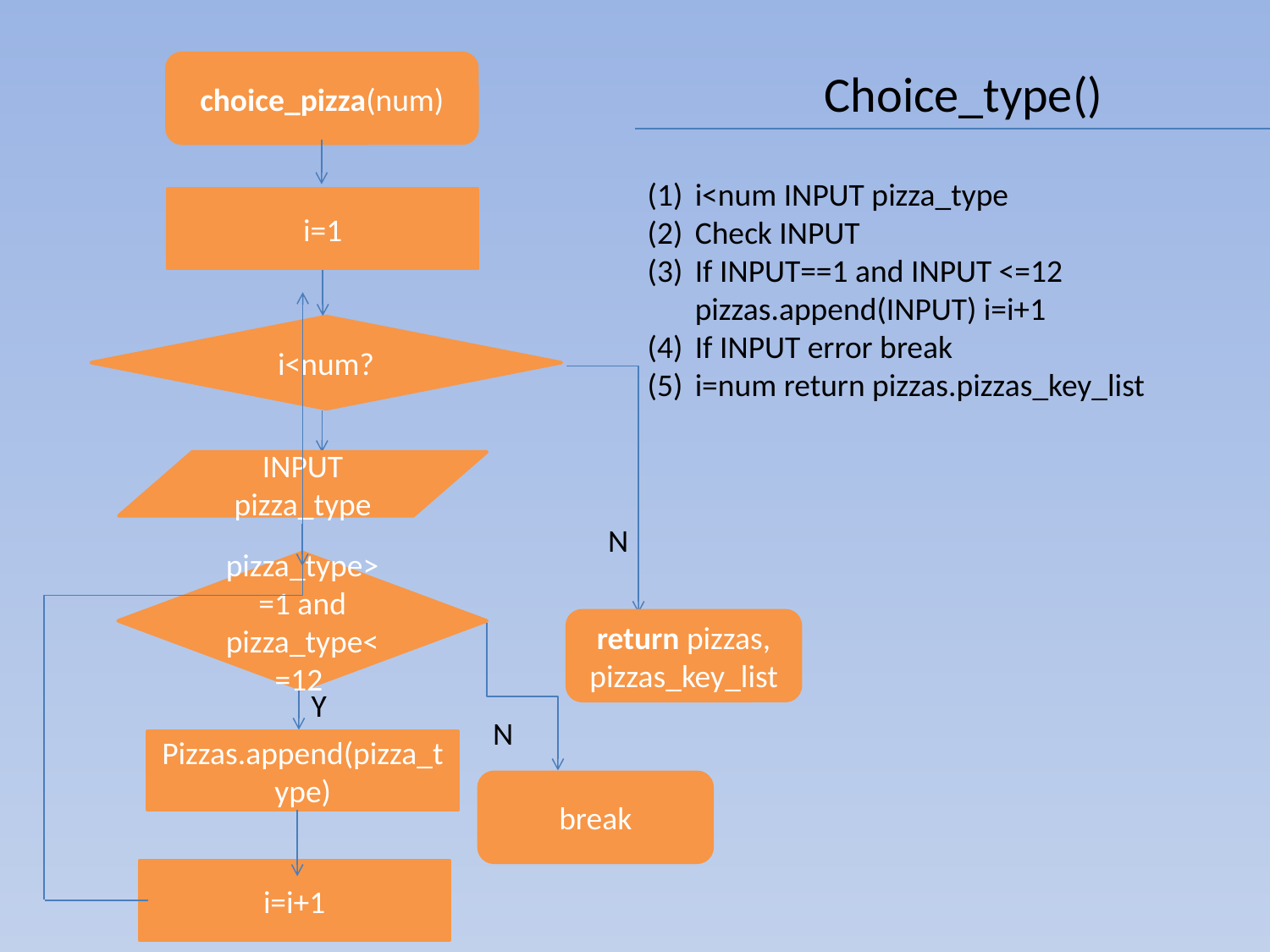

choice_pizza(num)
Choice_type()
i<num INPUT pizza_type
Check INPUT
If INPUT==1 and INPUT <=12 pizzas.append(INPUT) i=i+1
If INPUT error break
i=num return pizzas.pizzas_key_list
i=1
i<num?
INPUT pizza_type
N
pizza_type>=1 and pizza_type<=12
return pizzas, pizzas_key_list
Y
N
Pizzas.append(pizza_type)
break
i=i+1